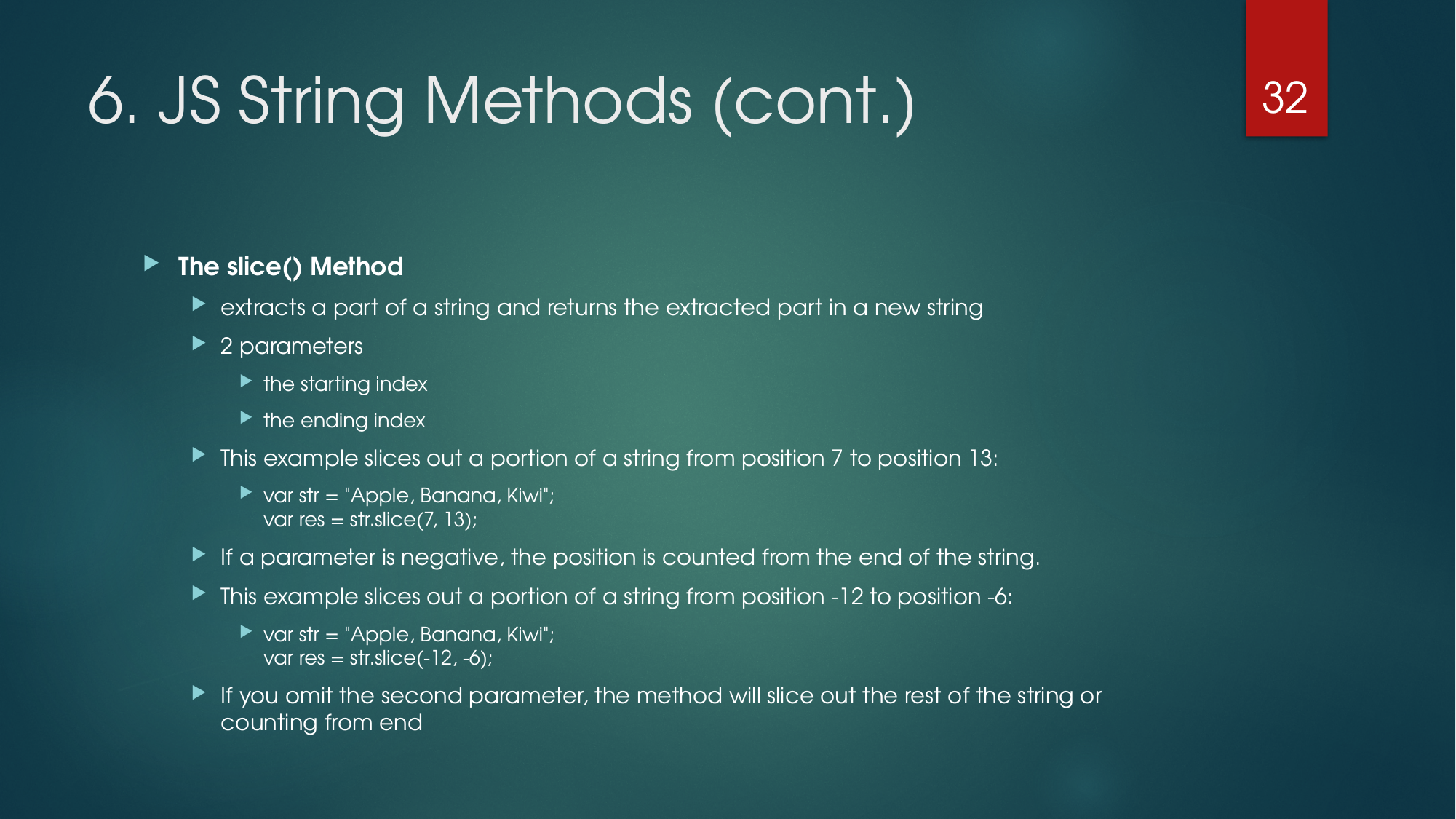

32
# 6. JS String Methods (cont.)
The slice() Method
extracts a part of a string and returns the extracted part in a new string
2 parameters
the starting index
the ending index
This example slices out a portion of a string from position 7 to position 13:
var str = "Apple, Banana, Kiwi";
var res = str.slice(7, 13);
If a parameter is negative, the position is counted from the end of the string.
This example slices out a portion of a string from position -12 to position -6:
var str = "Apple, Banana, Kiwi";
var res = str.slice(-12, -6);
If you omit the second parameter, the method will slice out the rest of the string or counting from end